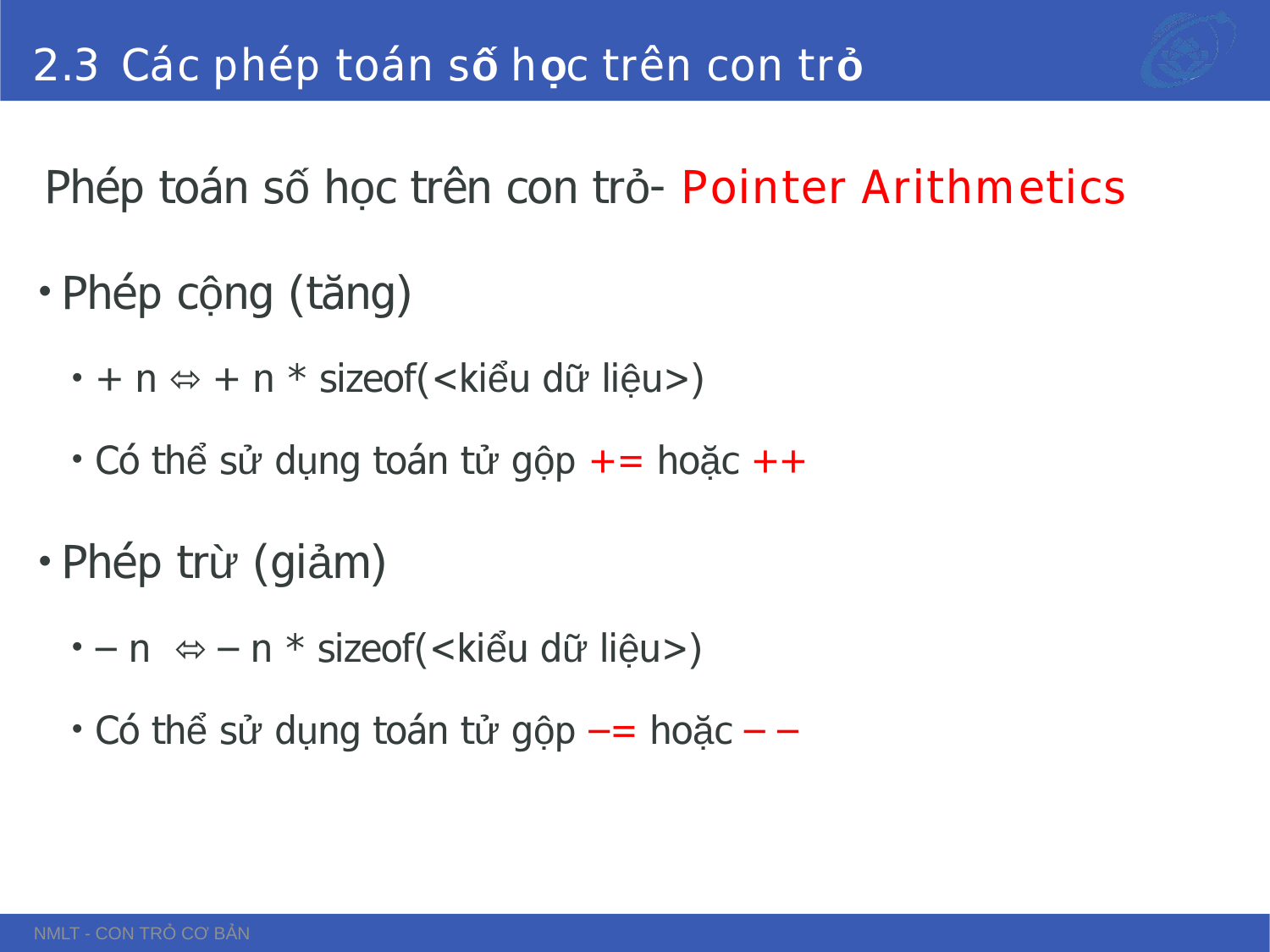

# 2.3 Các phép toán số học trên con trỏ
Phép toán số học trên con trỏ- Pointer Arithmetics
Phép cộng (tăng)
+ n ⬄ + n * sizeof(<kiểu dữ liệu>)
Có thể sử dụng toán tử gộp += hoặc ++
Phép trừ (giảm)
– n  ⬄ – n * sizeof(<kiểu dữ liệu>)
Có thể sử dụng toán tử gộp –= hoặc – –
NMLT - Con trỏ cơ bản
37